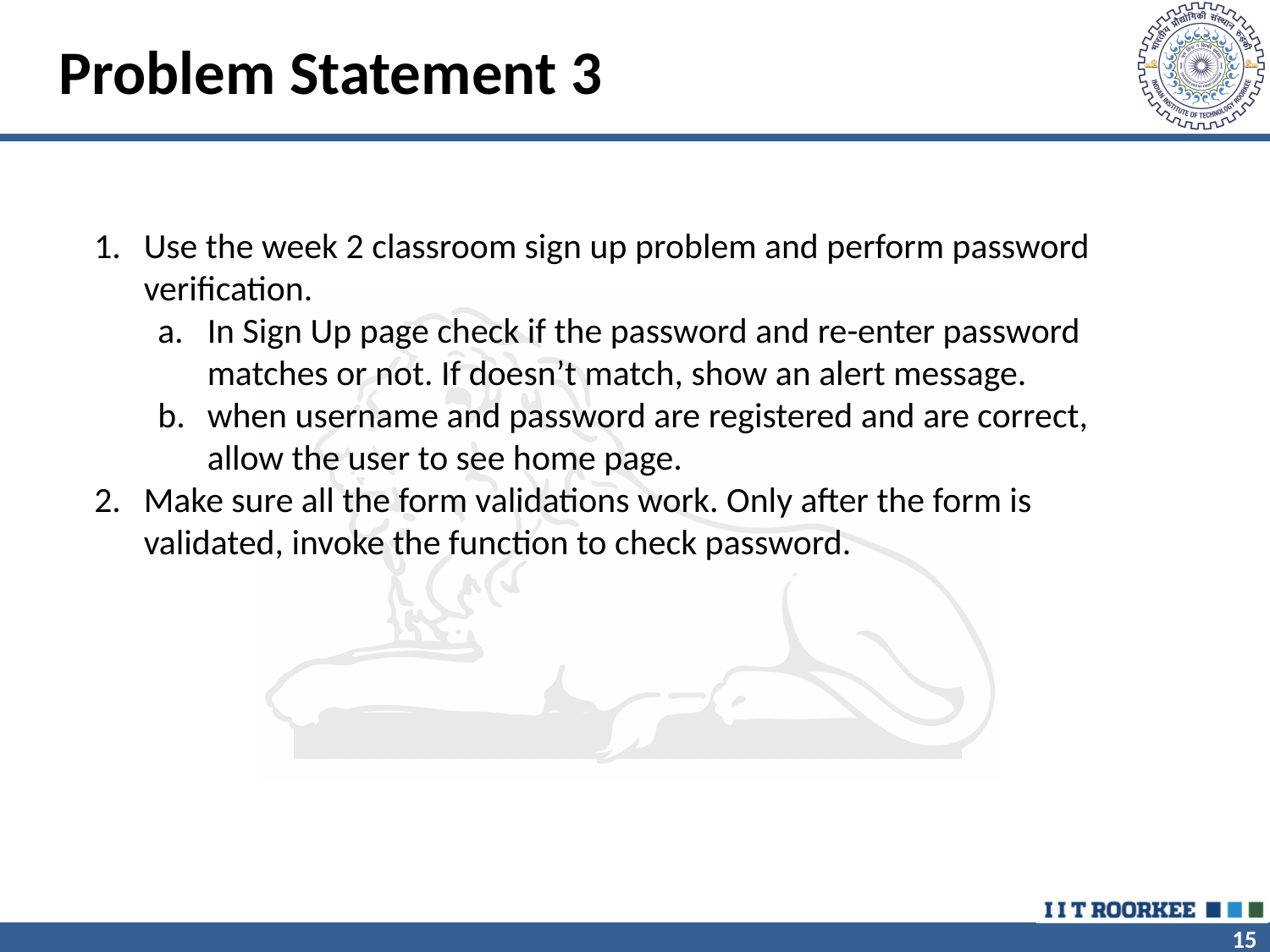

# Problem Statement 3
Use the week 2 classroom sign up problem and perform password verification.
In Sign Up page check if the password and re-enter password matches or not. If doesn’t match, show an alert message.
when username and password are registered and are correct, allow the user to see home page.
Make sure all the form validations work. Only after the form is validated, invoke the function to check password.